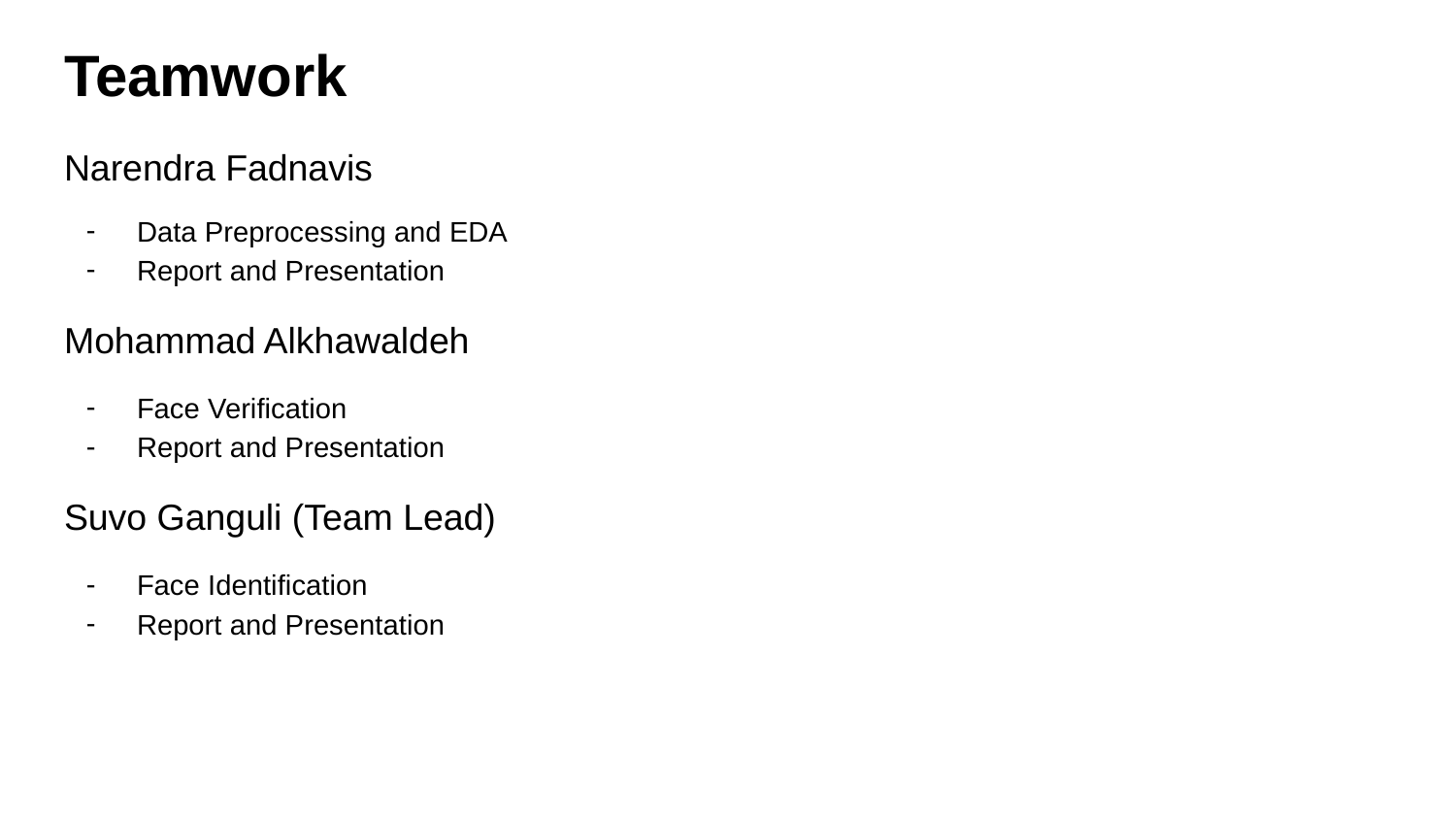

# Teamwork
Narendra Fadnavis
Data Preprocessing and EDA
Report and Presentation
Mohammad Alkhawaldeh
Face Verification
Report and Presentation
Suvo Ganguli (Team Lead)
Face Identification
Report and Presentation